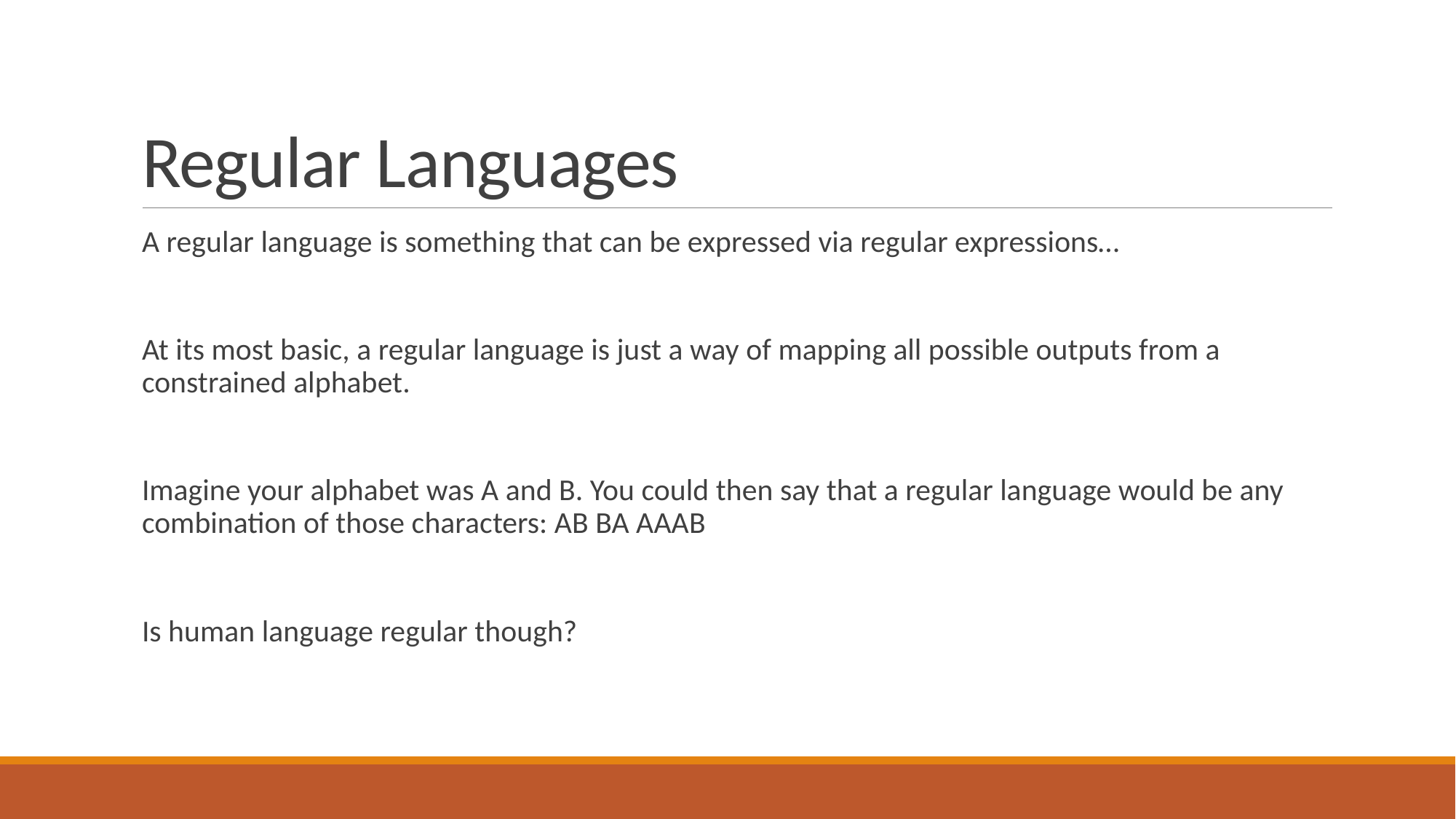

# Regular Languages
A regular language is something that can be expressed via regular expressions…

At its most basic, a regular language is just a way of mapping all possible outputs from a constrained alphabet.

Imagine your alphabet was A and B. You could then say that a regular language would be any combination of those characters: AB BA AAAB

Is human language regular though?